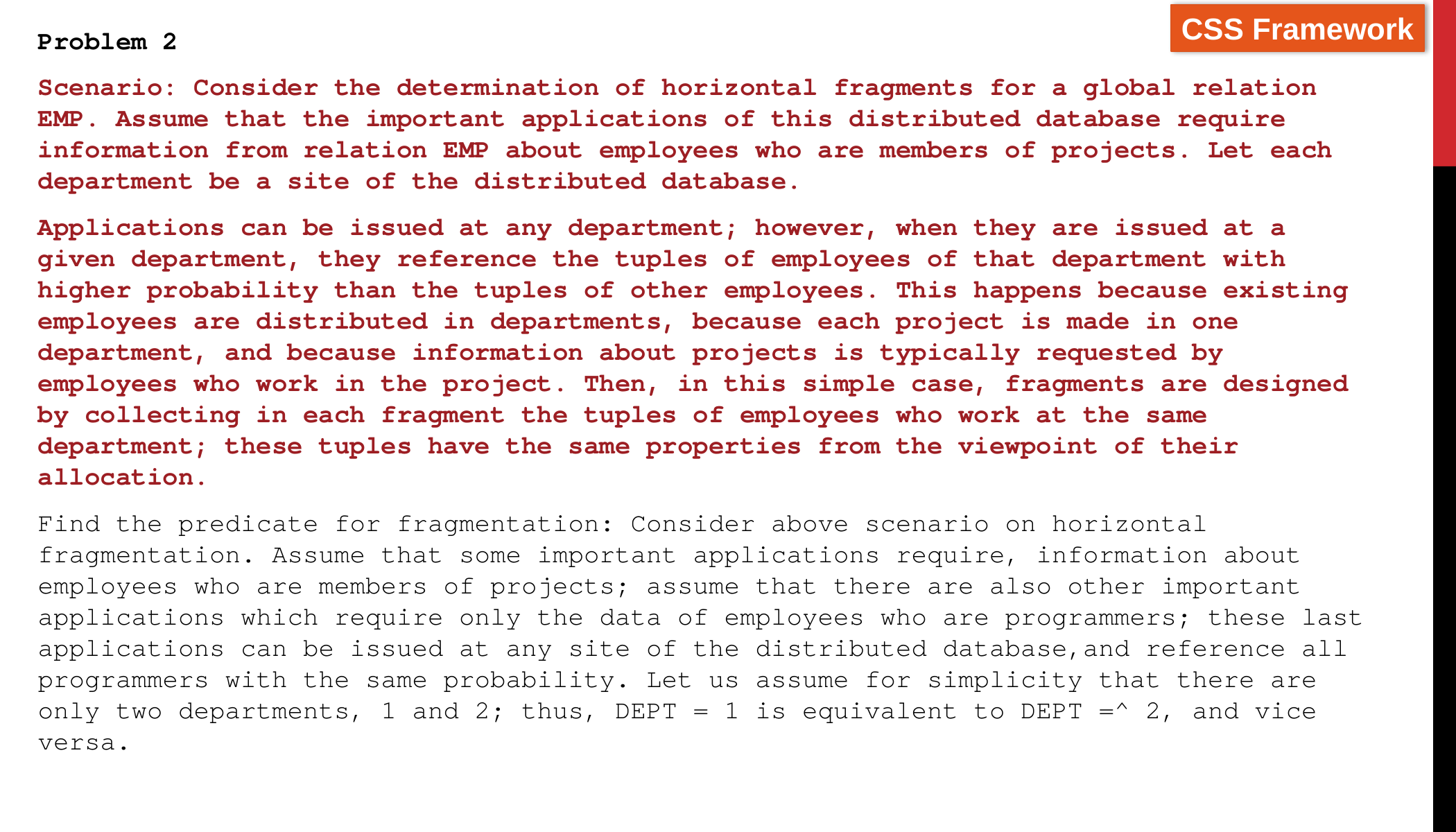

Problem 2
Scenario: Consider the determination of horizontal fragments for a global relation EMP. Assume that the important applications of this distributed database require information from relation EMP about employees who are members of projects. Let each department be a site of the distributed database.
Applications can be issued at any department; however, when they are issued at a given department, they reference the tuples of employees of that department with higher probability than the tuples of other employees. This happens because existing employees are distributed in departments, because each project is made in one department, and because information about projects is typically requested by employees who work in the project. Then, in this simple case, fragments are designed by collecting in each fragment the tuples of employees who work at the same department; these tuples have the same properties from the viewpoint of their allocation.
Find the predicate for fragmentation: Consider above scenario on horizontal fragmentation. Assume that some important applications require, information about employees who are members of projects; assume that there are also other important applications which require only the data of employees who are programmers; these last applications can be issued at any site of the distributed database,and reference all programmers with the same probability. Let us assume for simplicity that there are only two departments, 1 and 2; thus, DEPT = 1 is equivalent to DEPT =^ 2, and vice versa.